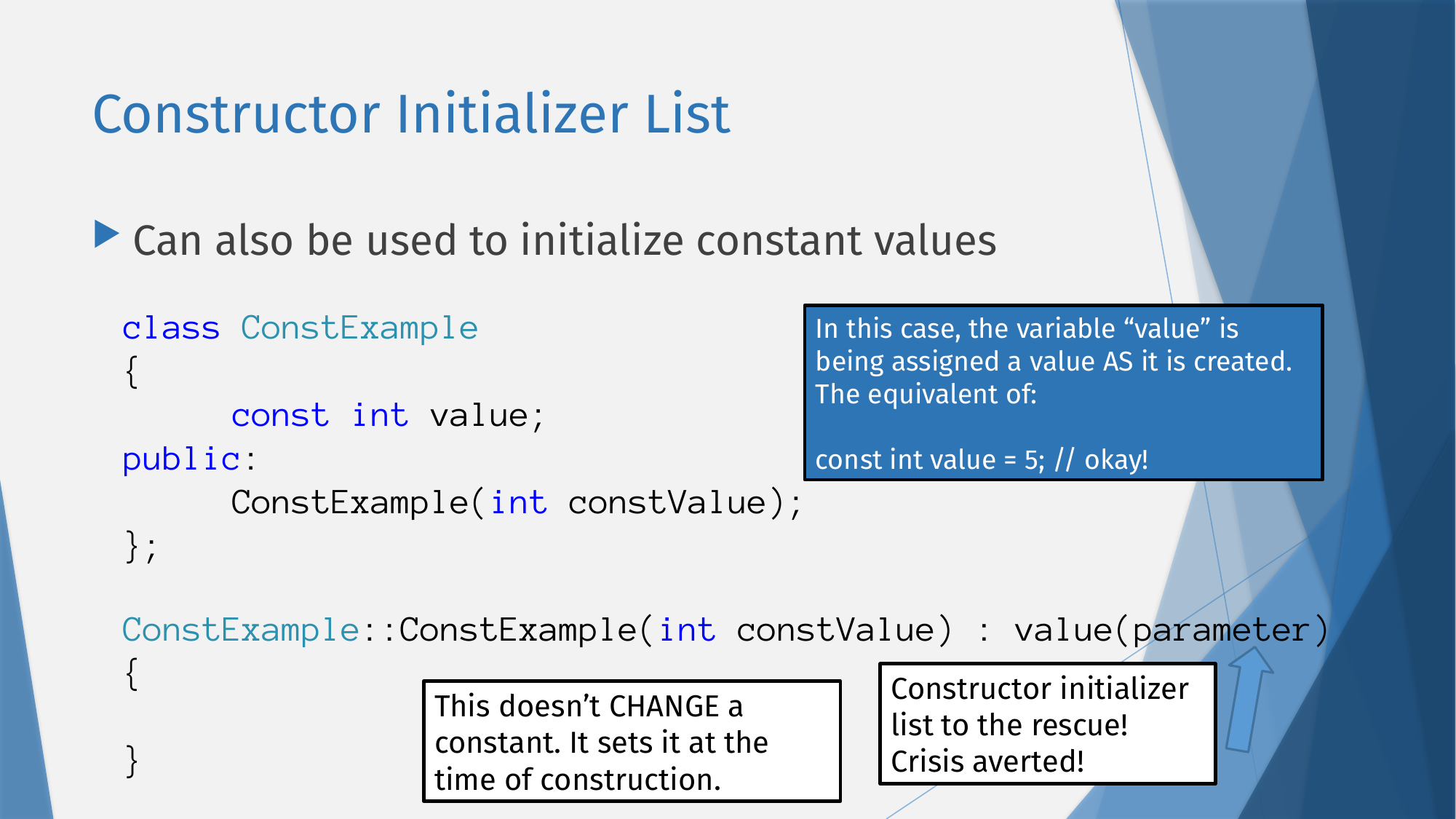

# Constructor Initializer List
Can also be used to initialize constant values
class ConstExample
{
	const int value;
public:
	ConstExample(int constValue);
};

In this case, the variable “value” is being assigned a value AS it is created. The equivalent of:
const int value = 5; // okay!
ConstExample::ConstExample(int constValue) : value(parameter)
{

}
Constructor initializer list to the rescue! Crisis averted!

This doesn’t CHANGE a constant. It sets it at the time of construction.